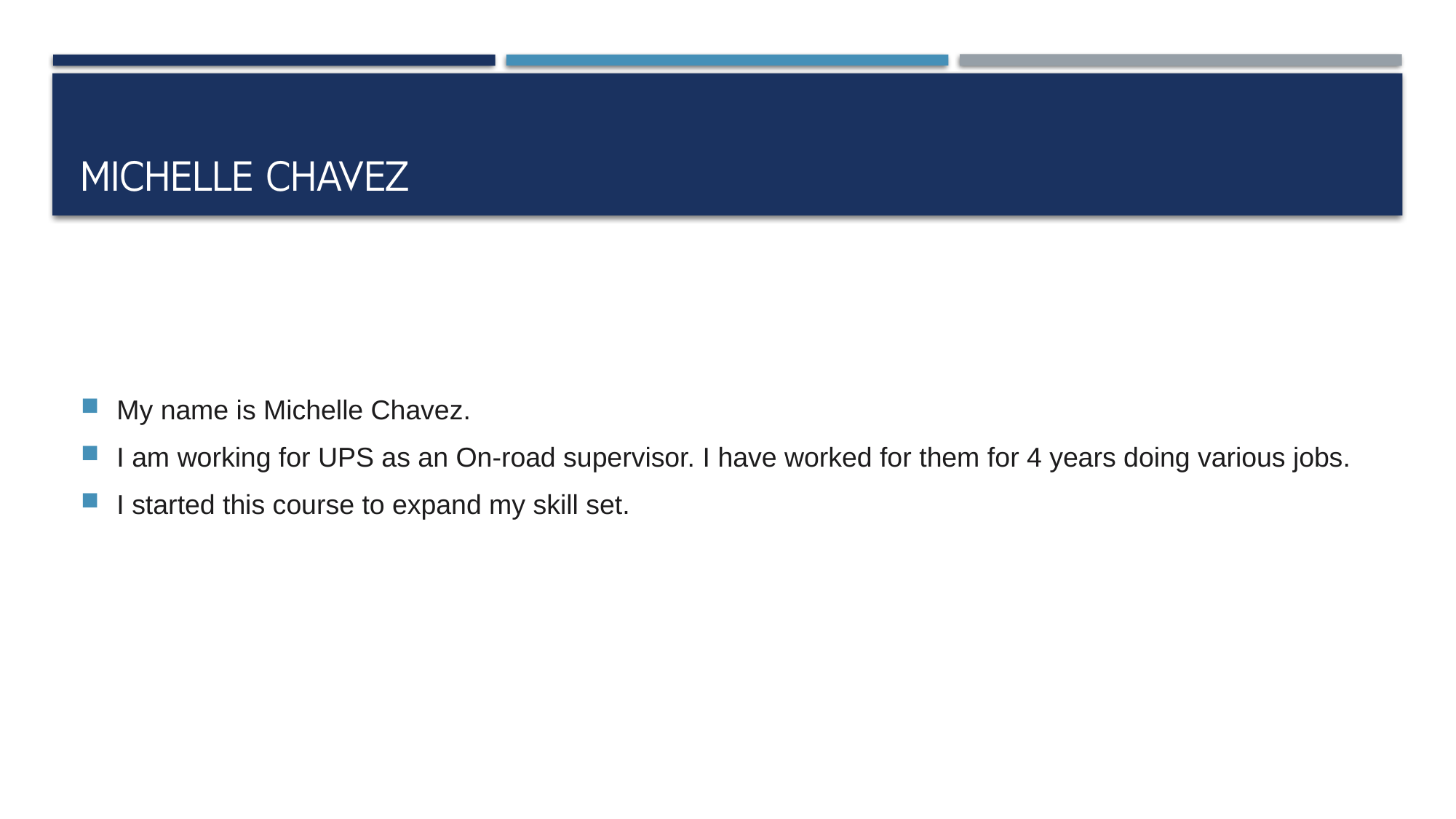

# Michelle chavez
My name is Michelle Chavez.
I am working for UPS as an On-road supervisor. I have worked for them for 4 years doing various jobs.
I started this course to expand my skill set.